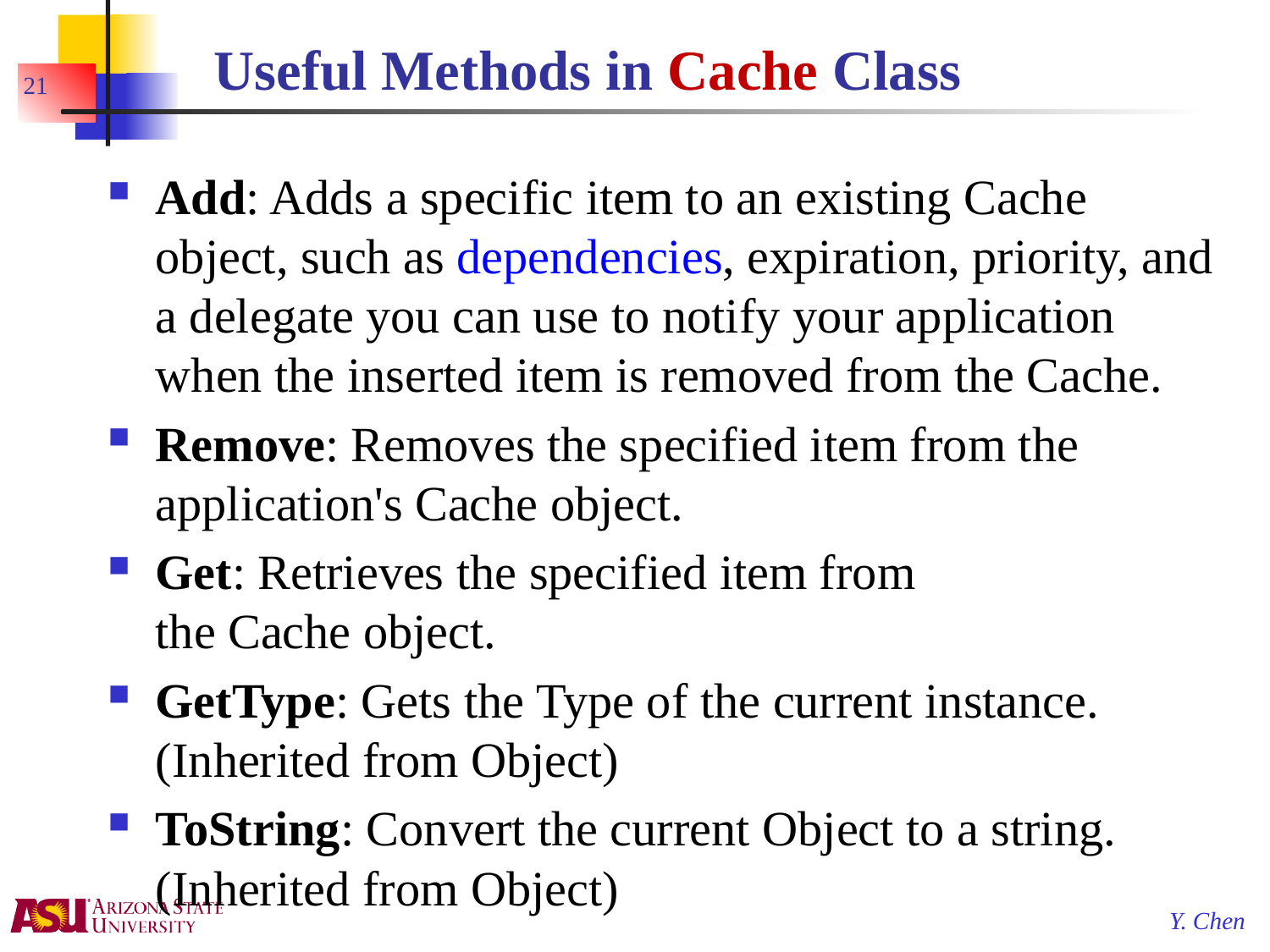

# Useful Methods in Cache Class
21
Add: Adds a specific item to an existing Cache object, such as dependencies, expiration, priority, and a delegate you can use to notify your application when the inserted item is removed from the Cache.
Remove: Removes the specified item from the application's Cache object.
Get: Retrieves the specified item from the Cache object.
GetType: Gets the Type of the current instance. (Inherited from Object)
ToString: Convert the current Object to a string. (Inherited from Object)